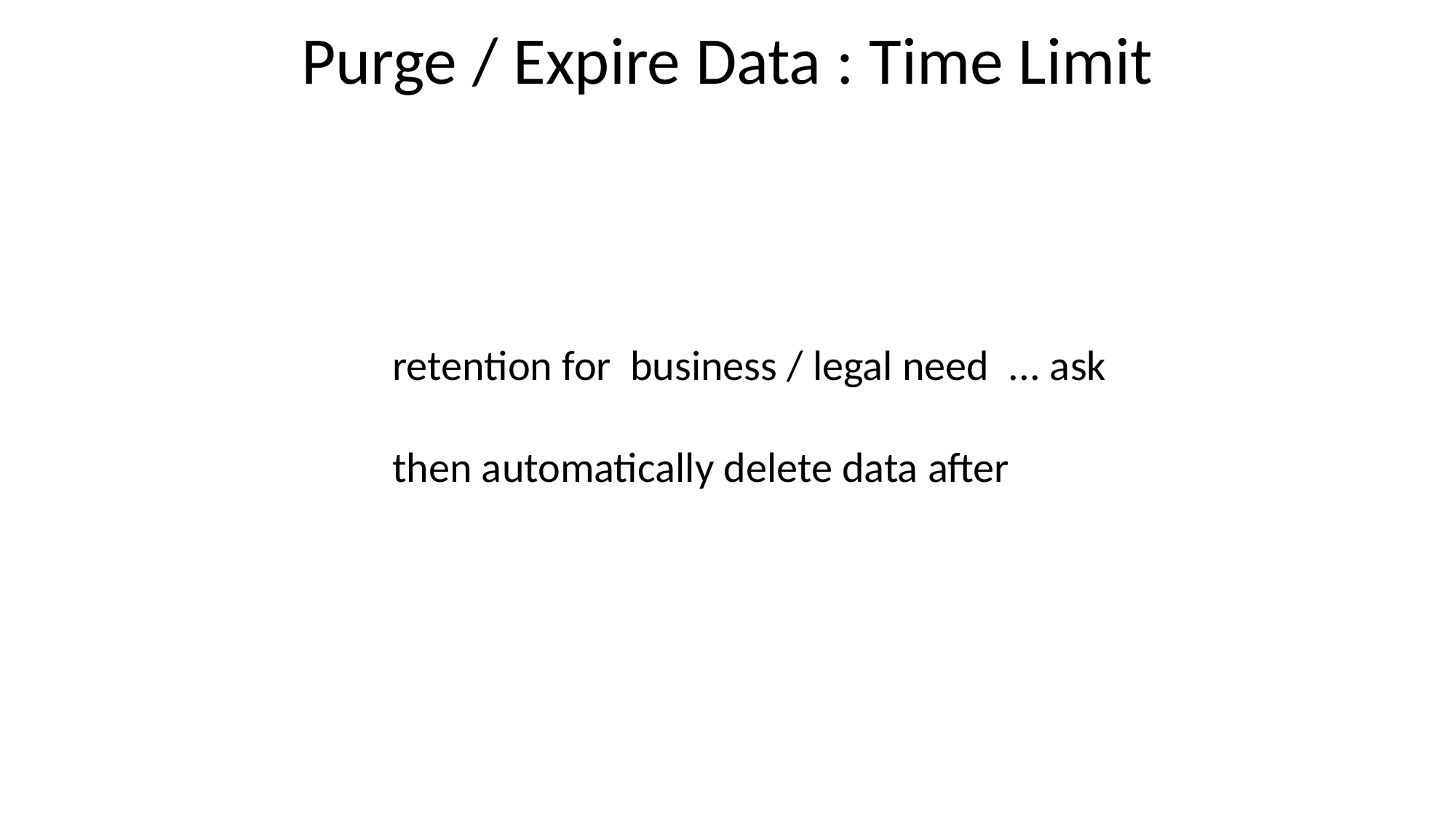

# Purge / Expire Data : Time Limit
retention for  business / legal need  ... ask

then automatically delete data after